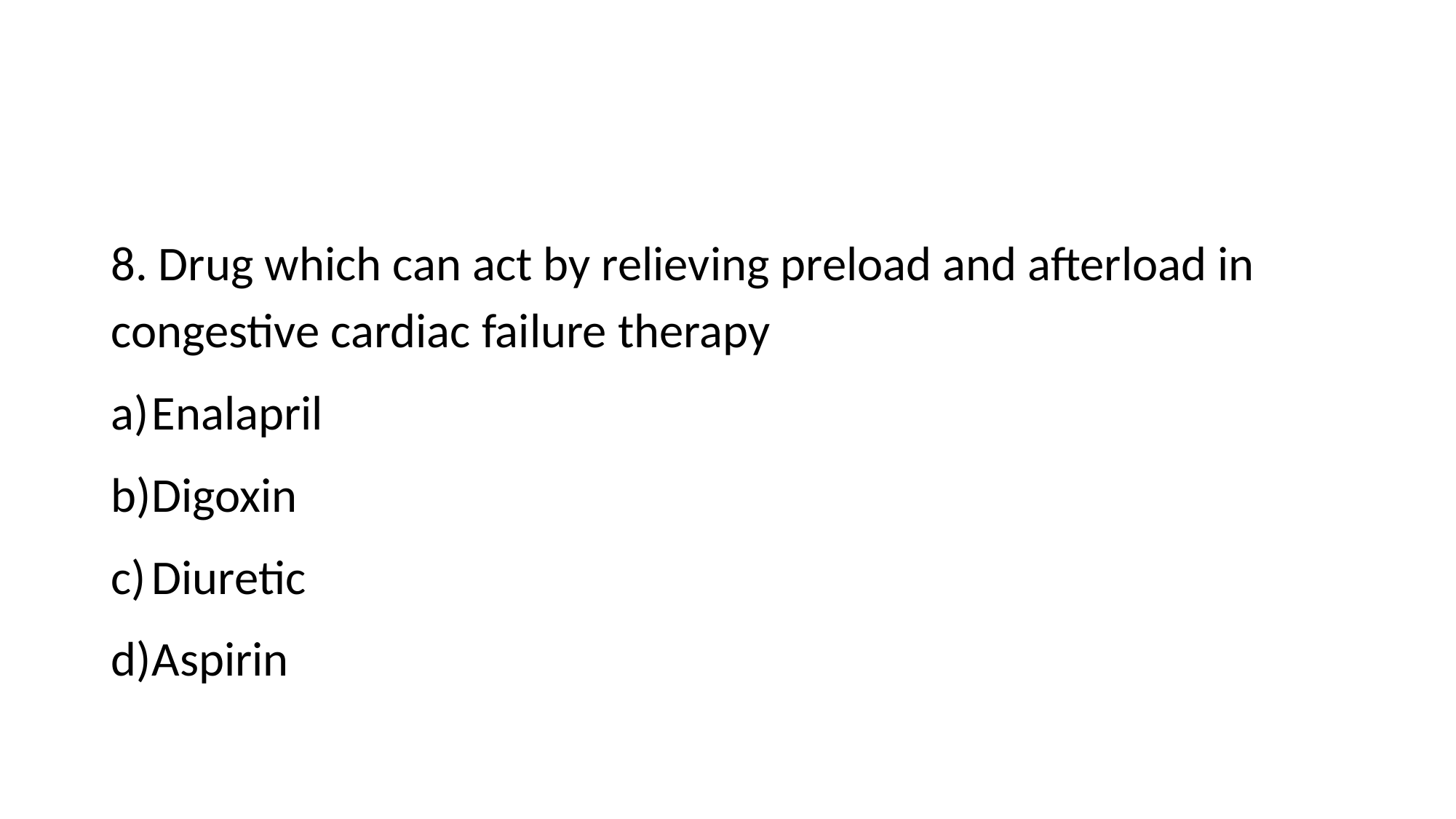

8. Drug which can act by relieving preload and afterload in congestive cardiac failure therapy
Enalapril
Digoxin
Diuretic
Aspirin